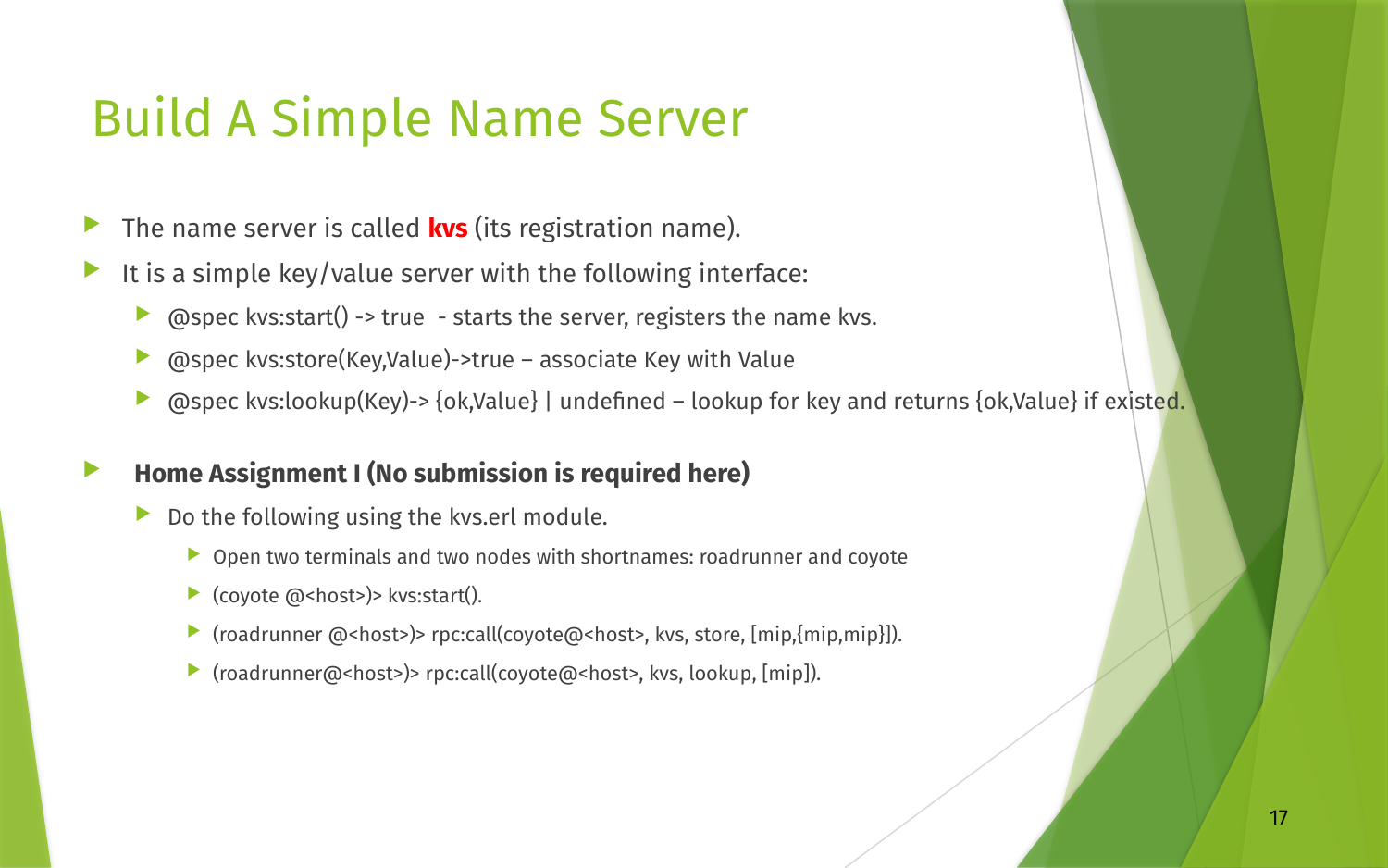

# Build A Simple Name Server
The name server is called kvs (its registration name).
It is a simple key/value server with the following interface:
@spec kvs:start() -> true  - starts the server, registers the name kvs.
@spec kvs:store(Key,Value)->true – associate Key with Value
@spec kvs:lookup(Key)-> {ok,Value} | undefined – lookup for key and returns {ok,Value} if existed.
  Home Assignment I (No submission is required here)
Do the following using the kvs.erl module.
Open two terminals and two nodes with shortnames: roadrunner and coyote
(coyote @<host>)> kvs:start().
(roadrunner @<host>)> rpc:call(coyote@<host>, kvs, store, [mip,{mip,mip}]).
(roadrunner@<host>)> rpc:call(coyote@<host>, kvs, lookup, [mip]).